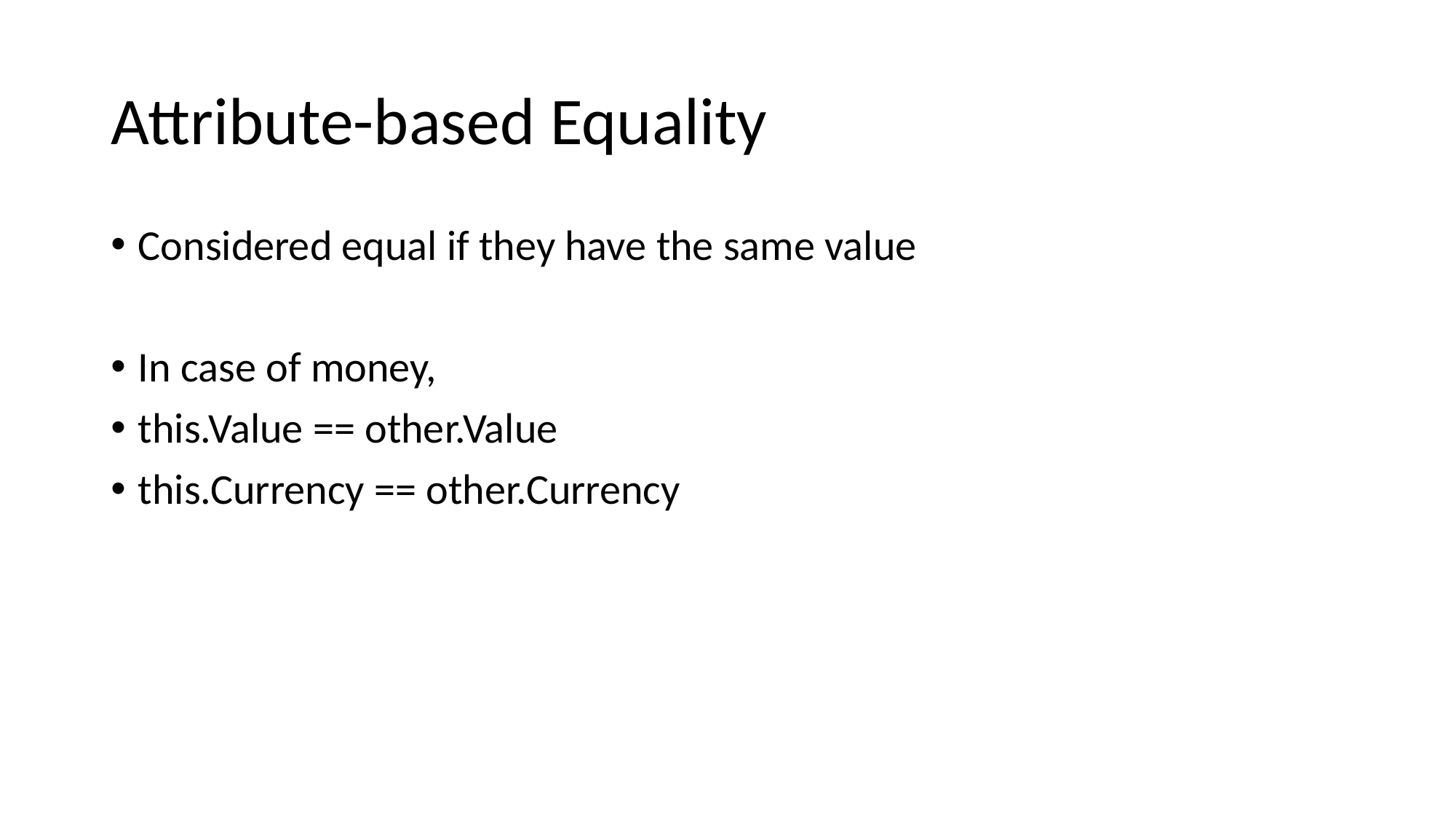

# Attribute-based Equality
Considered equal if they have the same value

In case of money,
this.Value == other.Value
this.Currency == other.Currency